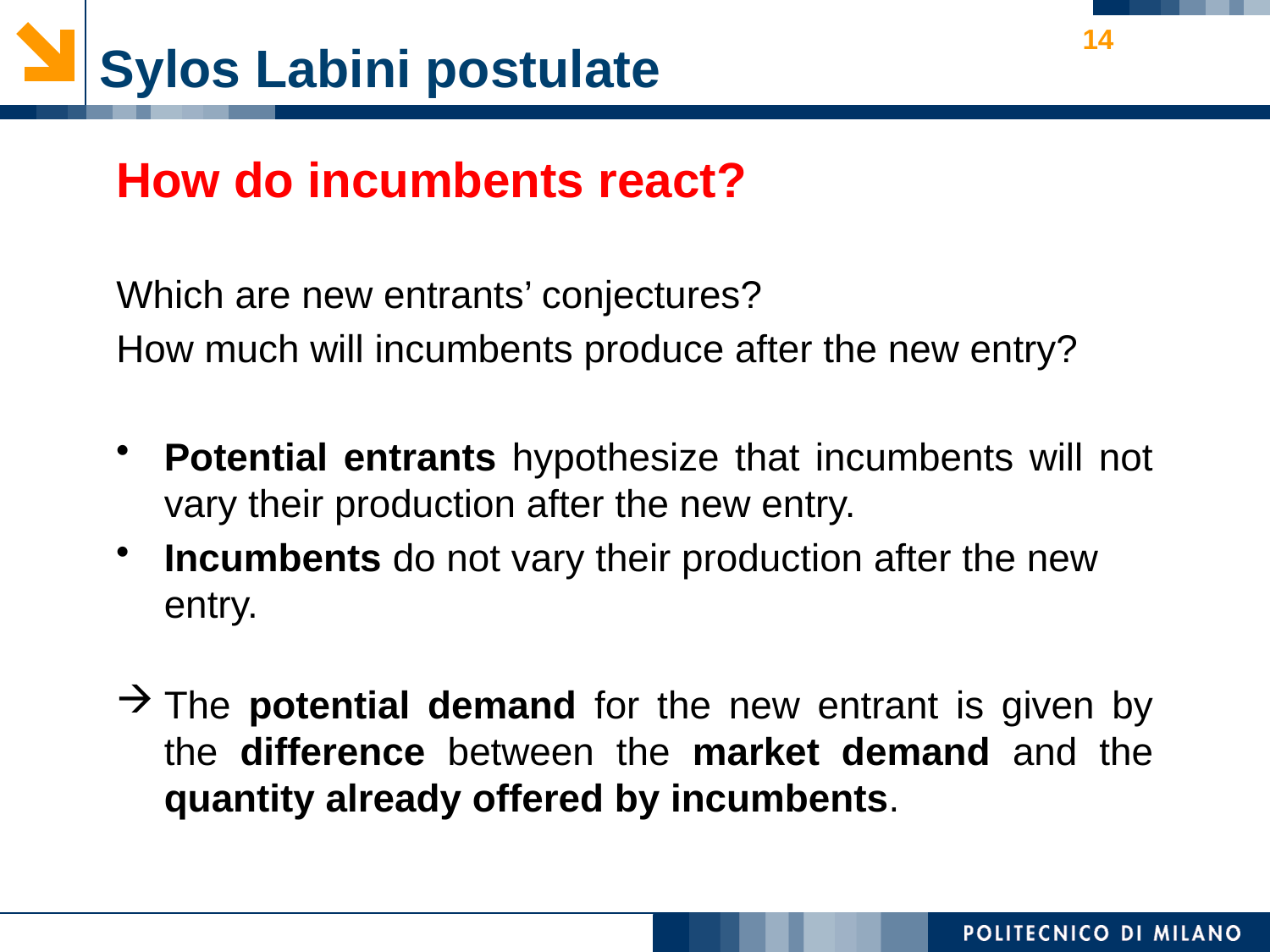

14
# Sylos Labini postulate
How do incumbents react?

Which are new entrants’ conjectures?
How much will incumbents produce after the new entry?

Potential entrants hypothesize that incumbents will not vary their production after the new entry.
Incumbents do not vary their production after the new entry.
The potential demand for the new entrant is given by the difference between the market demand and the quantity already offered by incumbents.